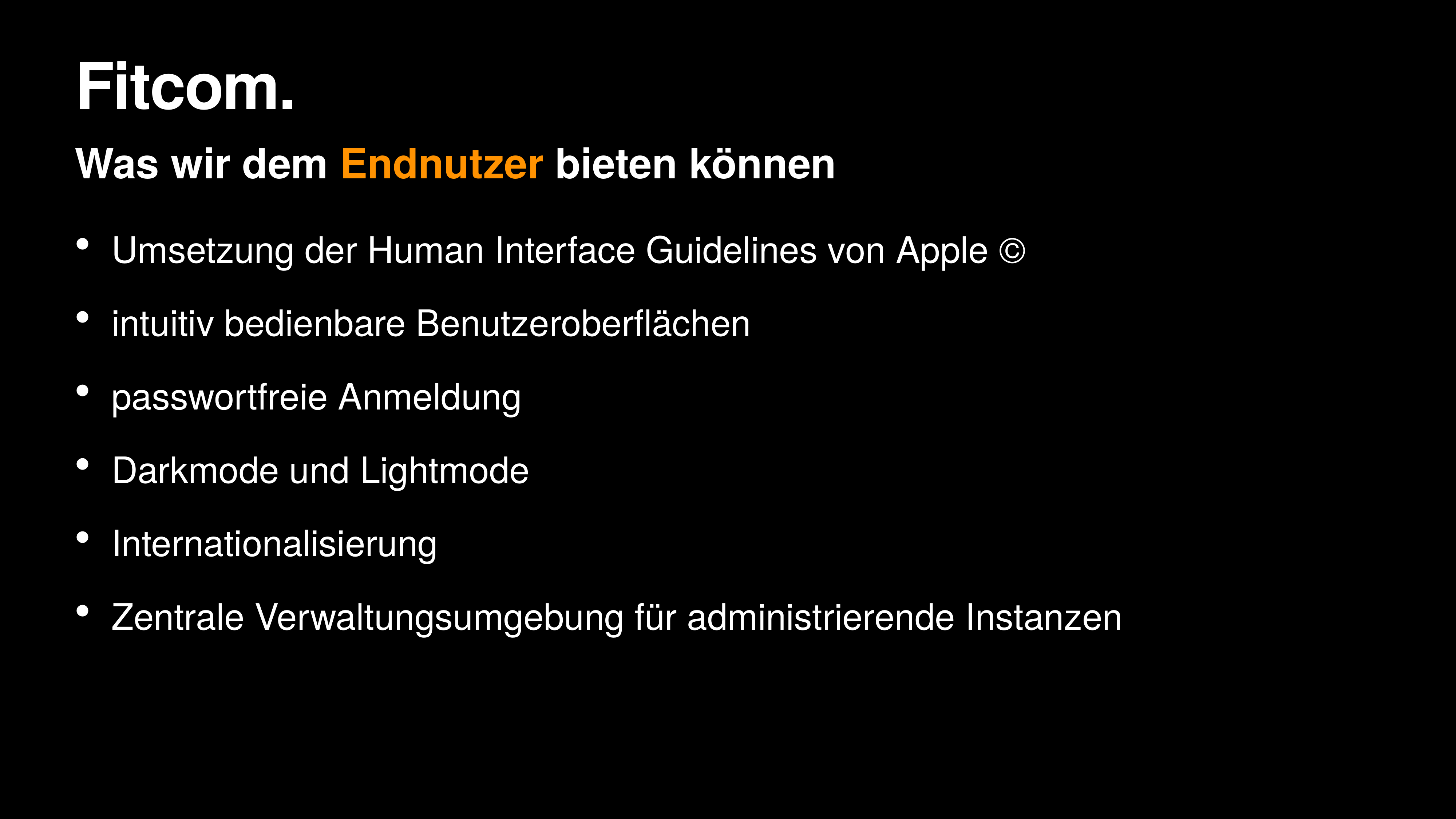

# Fitcom.
Was wir dem Endnutzer bieten können
Umsetzung der Human Interface Guidelines von Apple ©
intuitiv bedienbare Benutzeroberflächen
passwortfreie Anmeldung
Darkmode und Lightmode
Internationalisierung
Zentrale Verwaltungsumgebung für administrierende Instanzen